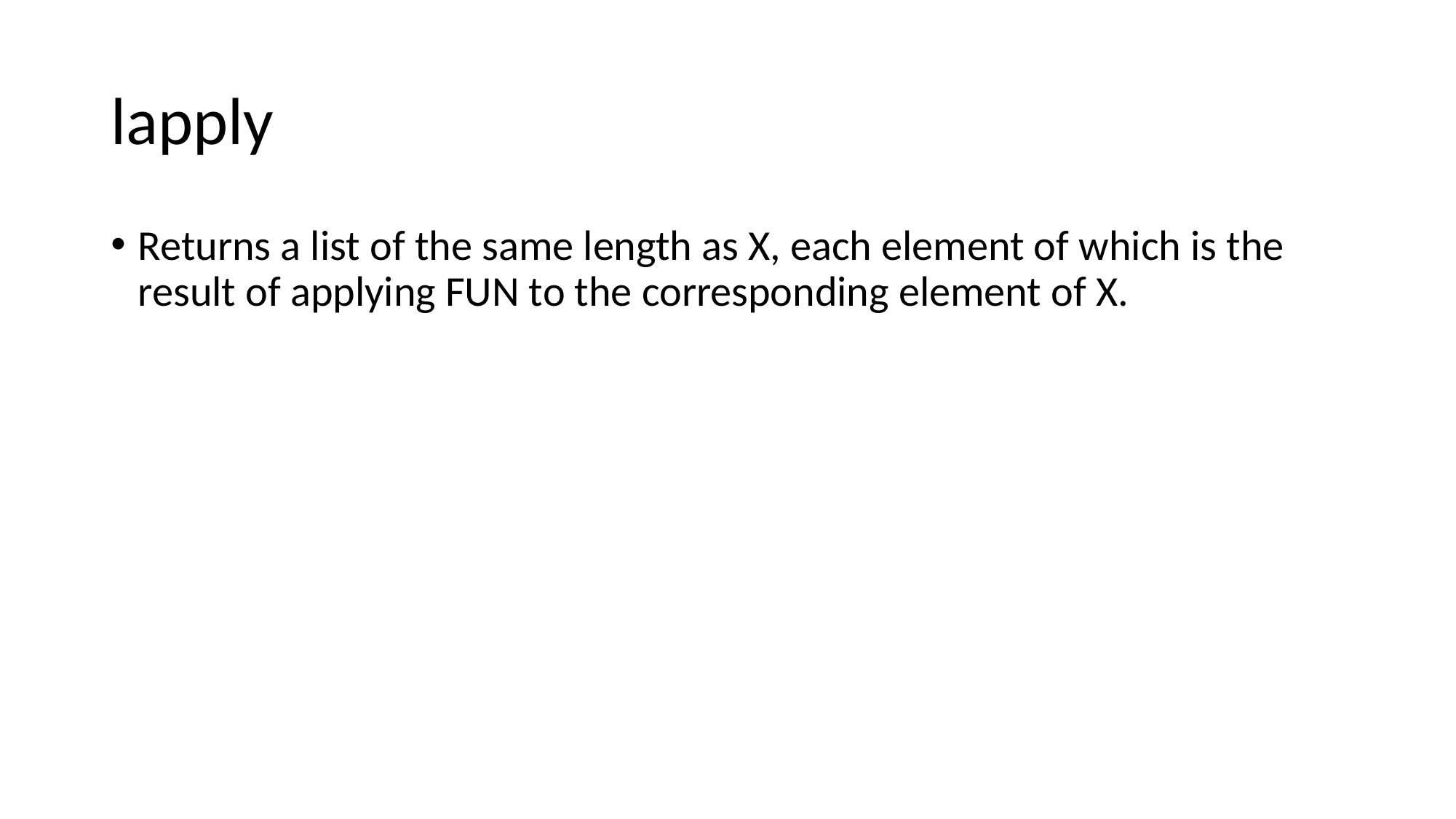

# lapply
Returns a list of the same length as X, each element of which is the result of applying FUN to the corresponding element of X.